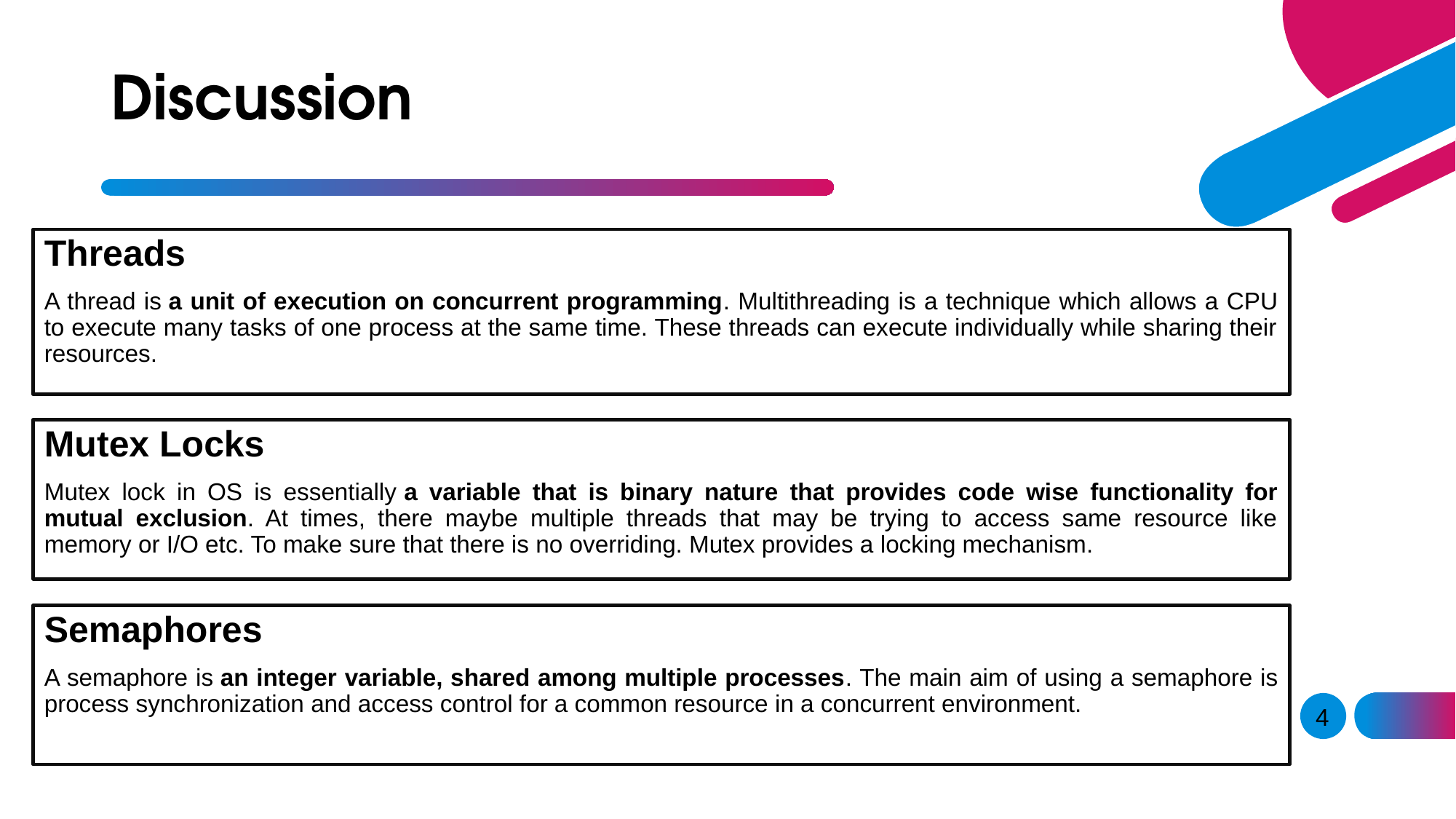

# Discussion
Threads
A thread is a unit of execution on concurrent programming. Multithreading is a technique which allows a CPU to execute many tasks of one process at the same time. These threads can execute individually while sharing their resources.
Mutex Locks
Mutex lock in OS is essentially a variable that is binary nature that provides code wise functionality for mutual exclusion. At times, there maybe multiple threads that may be trying to access same resource like memory or I/O etc. To make sure that there is no overriding. Mutex provides a locking mechanism.
Semaphores
A semaphore is an integer variable, shared among multiple processes. The main aim of using a semaphore is process synchronization and access control for a common resource in a concurrent environment.
4